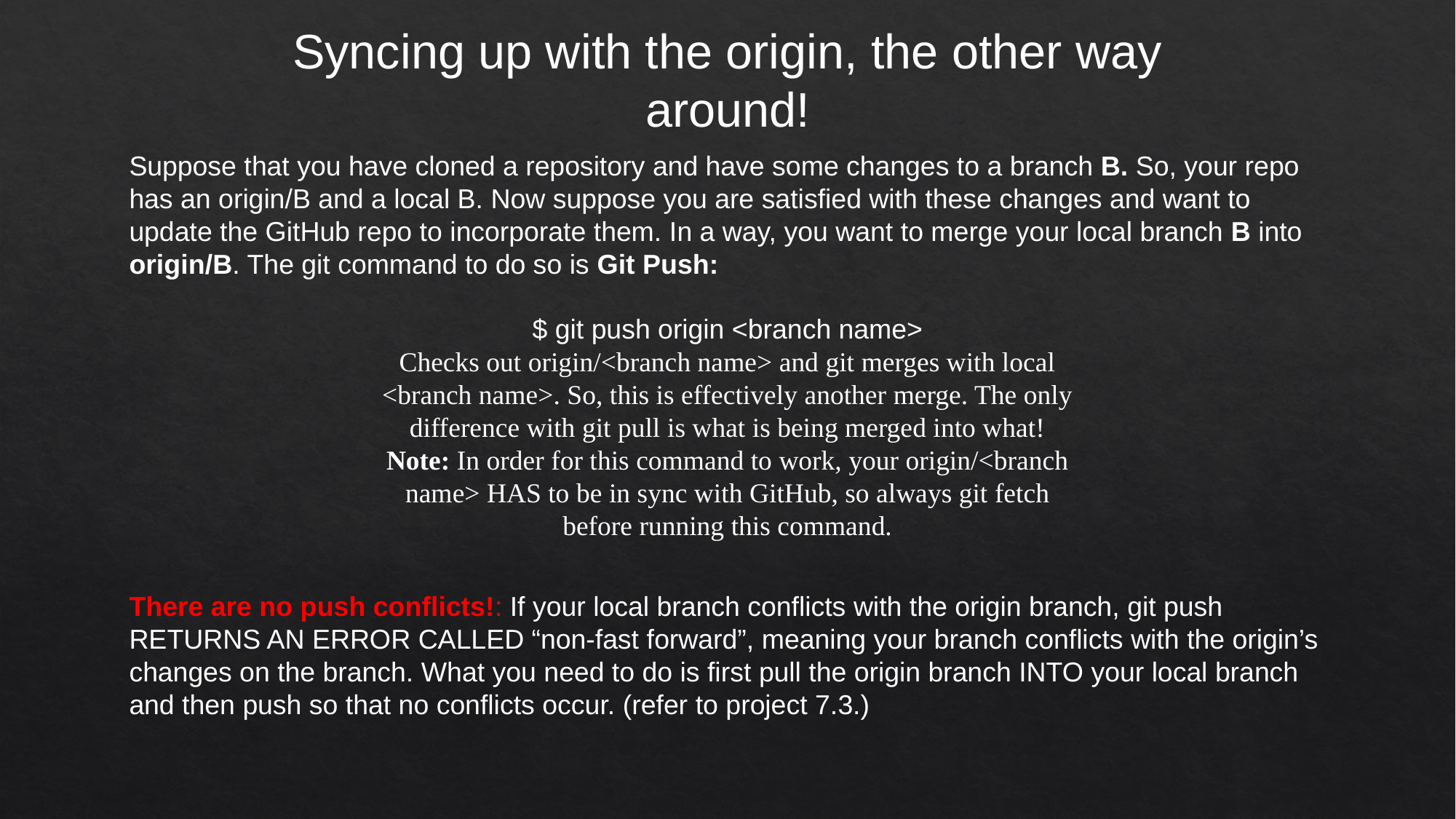

Syncing up with the origin, the other way around!
Suppose that you have cloned a repository and have some changes to a branch B. So, your repo has an origin/B and a local B. Now suppose you are satisfied with these changes and want to update the GitHub repo to incorporate them. In a way, you want to merge your local branch B into origin/B. The git command to do so is Git Push:
$ git push origin <branch name>
Checks out origin/<branch name> and git merges with local <branch name>. So, this is effectively another merge. The only difference with git pull is what is being merged into what!
Note: In order for this command to work, your origin/<branch name> HAS to be in sync with GitHub, so always git fetch before running this command.
There are no push conflicts!: If your local branch conflicts with the origin branch, git push RETURNS AN ERROR CALLED “non-fast forward”, meaning your branch conflicts with the origin’s changes on the branch. What you need to do is first pull the origin branch INTO your local branch and then push so that no conflicts occur. (refer to project 7.3.)